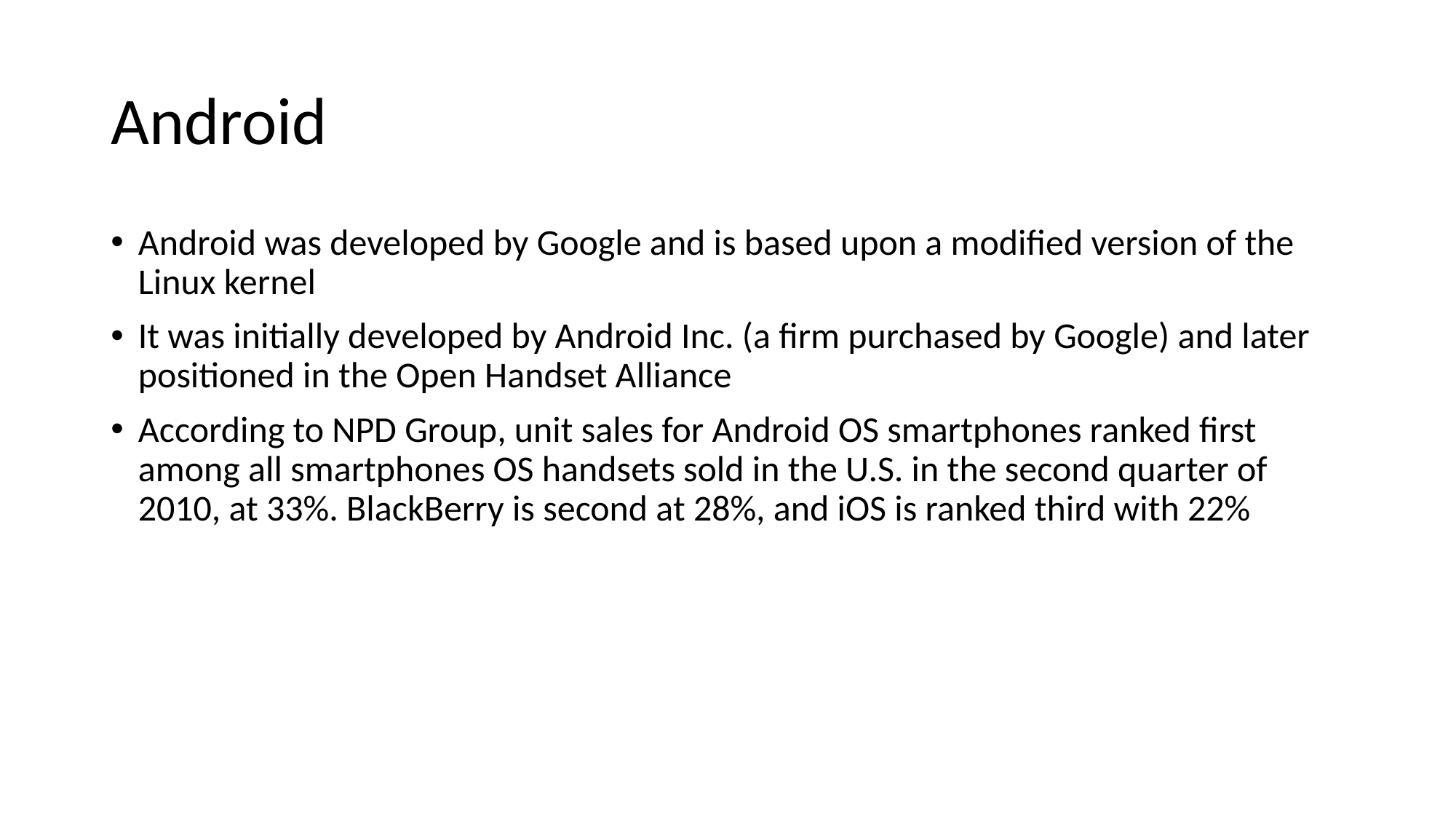

Android
Android was developed by Google and is based upon a modified version of the Linux kernel
It was initially developed by Android Inc. (a firm purchased by Google) and later positioned in the Open Handset Alliance
According to NPD Group, unit sales for Android OS smartphones ranked first among all smartphones OS handsets sold in the U.S. in the second quarter of 2010, at 33%. BlackBerry is second at 28%, and iOS is ranked third with 22%